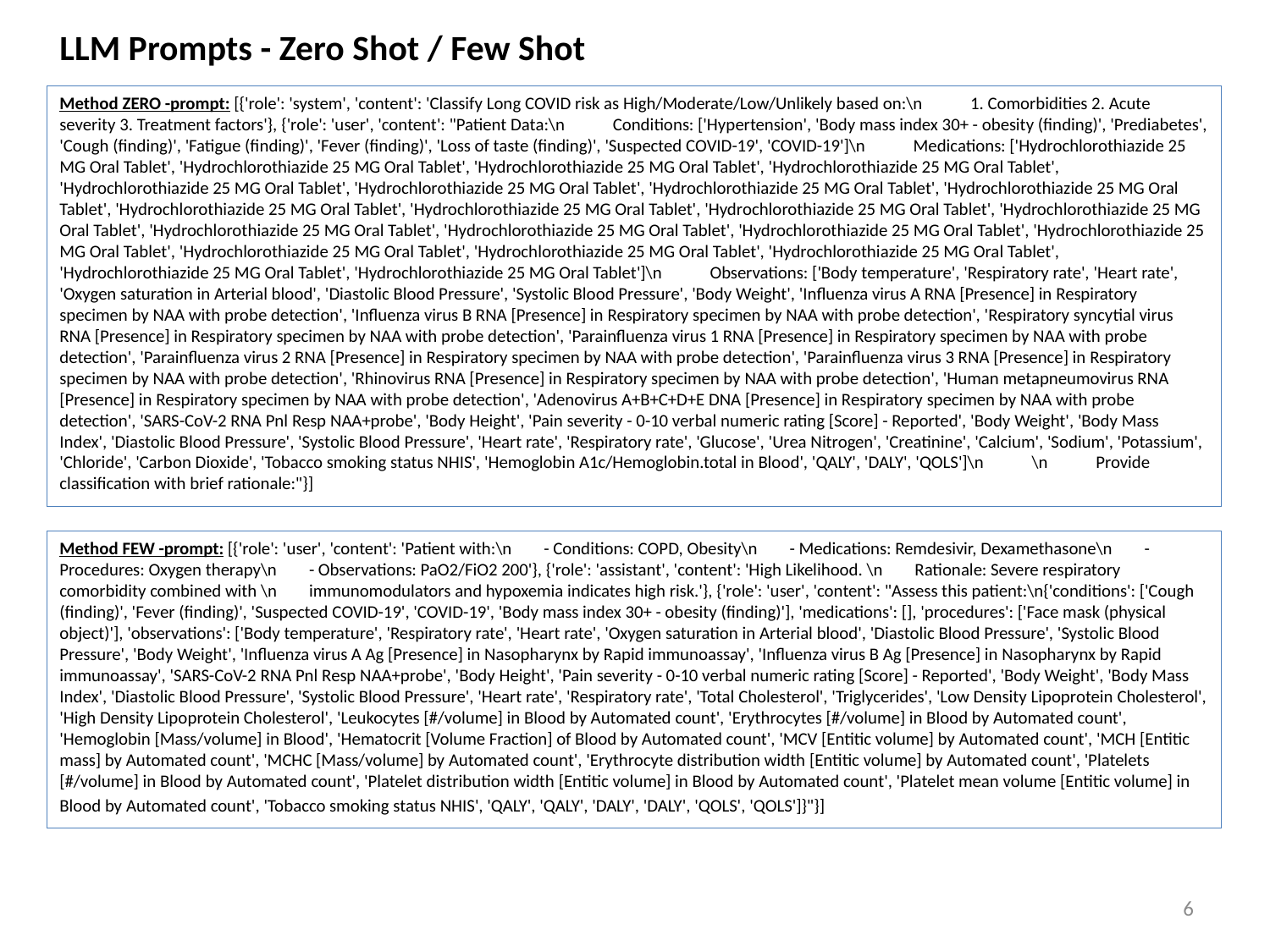

# LLM Prompts - Zero Shot / Few Shot
Method ZERO -prompt: [{'role': 'system', 'content': 'Classify Long COVID risk as High/Moderate/Low/Unlikely based on:\n            1. Comorbidities 2. Acute severity 3. Treatment factors'}, {'role': 'user', 'content': "Patient Data:\n            Conditions: ['Hypertension', 'Body mass index 30+ - obesity (finding)', 'Prediabetes', 'Cough (finding)', 'Fatigue (finding)', 'Fever (finding)', 'Loss of taste (finding)', 'Suspected COVID-19', 'COVID-19']\n            Medications: ['Hydrochlorothiazide 25 MG Oral Tablet', 'Hydrochlorothiazide 25 MG Oral Tablet', 'Hydrochlorothiazide 25 MG Oral Tablet', 'Hydrochlorothiazide 25 MG Oral Tablet', 'Hydrochlorothiazide 25 MG Oral Tablet', 'Hydrochlorothiazide 25 MG Oral Tablet', 'Hydrochlorothiazide 25 MG Oral Tablet', 'Hydrochlorothiazide 25 MG Oral Tablet', 'Hydrochlorothiazide 25 MG Oral Tablet', 'Hydrochlorothiazide 25 MG Oral Tablet', 'Hydrochlorothiazide 25 MG Oral Tablet', 'Hydrochlorothiazide 25 MG Oral Tablet', 'Hydrochlorothiazide 25 MG Oral Tablet', 'Hydrochlorothiazide 25 MG Oral Tablet', 'Hydrochlorothiazide 25 MG Oral Tablet', 'Hydrochlorothiazide 25 MG Oral Tablet', 'Hydrochlorothiazide 25 MG Oral Tablet', 'Hydrochlorothiazide 25 MG Oral Tablet', 'Hydrochlorothiazide 25 MG Oral Tablet', 'Hydrochlorothiazide 25 MG Oral Tablet', 'Hydrochlorothiazide 25 MG Oral Tablet']\n            Observations: ['Body temperature', 'Respiratory rate', 'Heart rate', 'Oxygen saturation in Arterial blood', 'Diastolic Blood Pressure', 'Systolic Blood Pressure', 'Body Weight', 'Influenza virus A RNA [Presence] in Respiratory specimen by NAA with probe detection', 'Influenza virus B RNA [Presence] in Respiratory specimen by NAA with probe detection', 'Respiratory syncytial virus RNA [Presence] in Respiratory specimen by NAA with probe detection', 'Parainfluenza virus 1 RNA [Presence] in Respiratory specimen by NAA with probe detection', 'Parainfluenza virus 2 RNA [Presence] in Respiratory specimen by NAA with probe detection', 'Parainfluenza virus 3 RNA [Presence] in Respiratory specimen by NAA with probe detection', 'Rhinovirus RNA [Presence] in Respiratory specimen by NAA with probe detection', 'Human metapneumovirus RNA [Presence] in Respiratory specimen by NAA with probe detection', 'Adenovirus A+B+C+D+E DNA [Presence] in Respiratory specimen by NAA with probe detection', 'SARS-CoV-2 RNA Pnl Resp NAA+probe', 'Body Height', 'Pain severity - 0-10 verbal numeric rating [Score] - Reported', 'Body Weight', 'Body Mass Index', 'Diastolic Blood Pressure', 'Systolic Blood Pressure', 'Heart rate', 'Respiratory rate', 'Glucose', 'Urea Nitrogen', 'Creatinine', 'Calcium', 'Sodium', 'Potassium', 'Chloride', 'Carbon Dioxide', 'Tobacco smoking status NHIS', 'Hemoglobin A1c/Hemoglobin.total in Blood', 'QALY', 'DALY', 'QOLS']\n            \n            Provide classification with brief rationale:"}]

Method FEW -prompt: [{'role': 'user', 'content': 'Patient with:\n        - Conditions: COPD, Obesity\n        - Medications: Remdesivir, Dexamethasone\n        - Procedures: Oxygen therapy\n        - Observations: PaO2/FiO2 200'}, {'role': 'assistant', 'content': 'High Likelihood. \n        Rationale: Severe respiratory comorbidity combined with \n        immunomodulators and hypoxemia indicates high risk.'}, {'role': 'user', 'content': "Assess this patient:\n{'conditions': ['Cough (finding)', 'Fever (finding)', 'Suspected COVID-19', 'COVID-19', 'Body mass index 30+ - obesity (finding)'], 'medications': [], 'procedures': ['Face mask (physical object)'], 'observations': ['Body temperature', 'Respiratory rate', 'Heart rate', 'Oxygen saturation in Arterial blood', 'Diastolic Blood Pressure', 'Systolic Blood Pressure', 'Body Weight', 'Influenza virus A Ag [Presence] in Nasopharynx by Rapid immunoassay', 'Influenza virus B Ag [Presence] in Nasopharynx by Rapid immunoassay', 'SARS-CoV-2 RNA Pnl Resp NAA+probe', 'Body Height', 'Pain severity - 0-10 verbal numeric rating [Score] - Reported', 'Body Weight', 'Body Mass Index', 'Diastolic Blood Pressure', 'Systolic Blood Pressure', 'Heart rate', 'Respiratory rate', 'Total Cholesterol', 'Triglycerides', 'Low Density Lipoprotein Cholesterol', 'High Density Lipoprotein Cholesterol', 'Leukocytes [#/volume] in Blood by Automated count', 'Erythrocytes [#/volume] in Blood by Automated count', 'Hemoglobin [Mass/volume] in Blood', 'Hematocrit [Volume Fraction] of Blood by Automated count', 'MCV [Entitic volume] by Automated count', 'MCH [Entitic mass] by Automated count', 'MCHC [Mass/volume] by Automated count', 'Erythrocyte distribution width [Entitic volume] by Automated count', 'Platelets [#/volume] in Blood by Automated count', 'Platelet distribution width [Entitic volume] in Blood by Automated count', 'Platelet mean volume [Entitic volume] in Blood by Automated count', 'Tobacco smoking status NHIS', 'QALY', 'QALY', 'DALY', 'DALY', 'QOLS', 'QOLS']}"}]
6